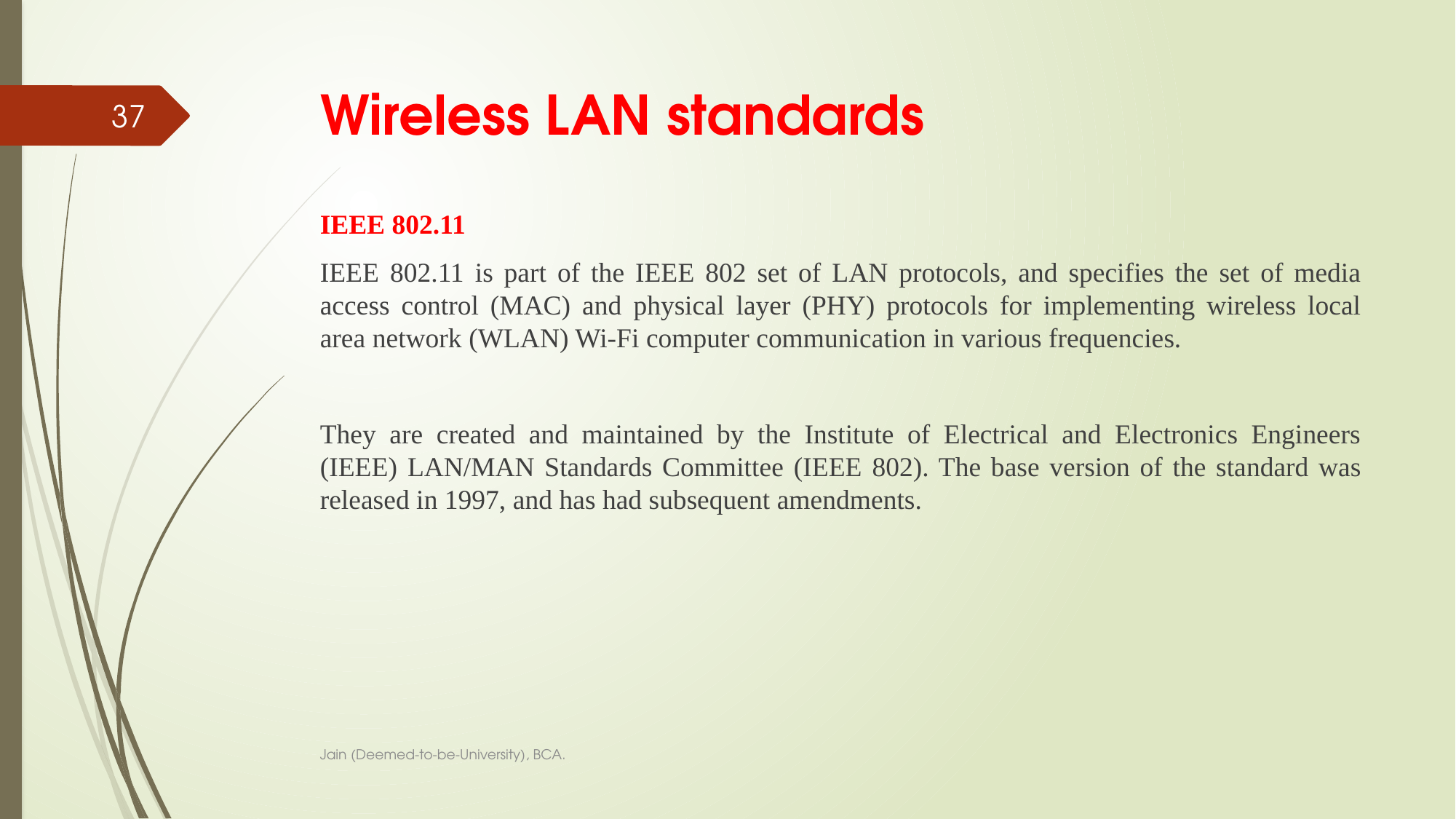

# Wireless LAN standards
37
IEEE 802.11
IEEE 802.11 is part of the IEEE 802 set of LAN protocols, and specifies the set of media access control (MAC) and physical layer (PHY) protocols for implementing wireless local area network (WLAN) Wi-Fi computer communication in various frequencies.

They are created and maintained by the Institute of Electrical and Electronics Engineers (IEEE) LAN/MAN Standards Committee (IEEE 802). The base version of the standard was released in 1997, and has had subsequent amendments.

Jain (Deemed-to-be-University), BCA.